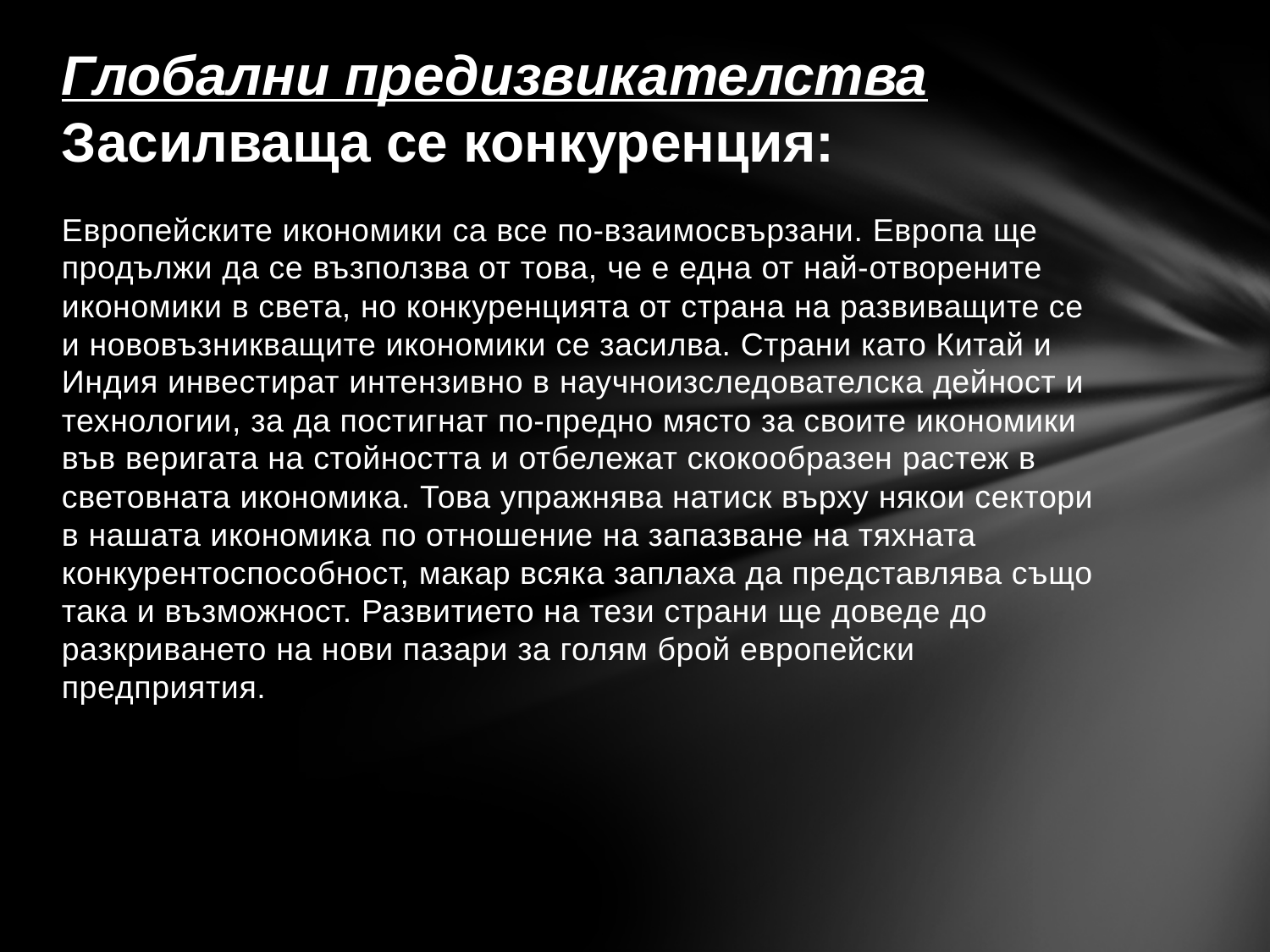

# Глобални предизвикателства Засилваща се конкуренция:
Европейските икономики са все по-взаимосвързани. Европа ще продължи да се възползва от това, че е една от най-отворените икономики в света, но конкуренцията от страна на развиващите се и нововъзникващите икономики се засилва. Страни като Китай и Индия инвестират интензивно в научноизследователска дейност и технологии, за да постигнат по-предно място за своите икономики във веригата на стойността и отбележат скокообразен растеж в световната икономика. Това упражнява натиск върху някои сектори в нашата икономика по отношение на запазване на тяхната конкурентоспособност, макар всяка заплаха да представлява също така и възможност. Развитието на тези страни ще доведе до разкриването на нови пазари за голям брой европейски предприятия.